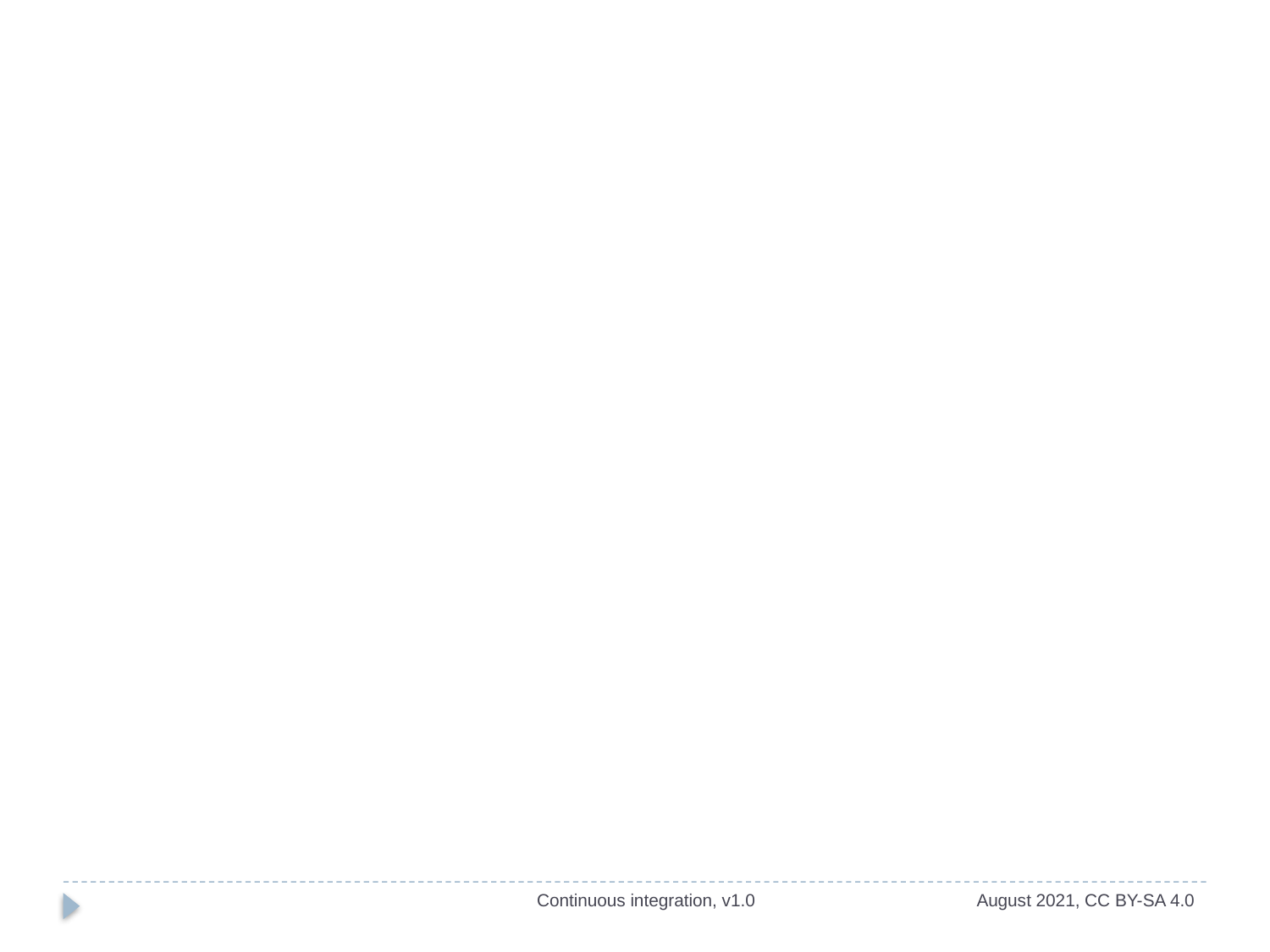

Continuous integration, v1.0
August 2021, CC BY-SA 4.0